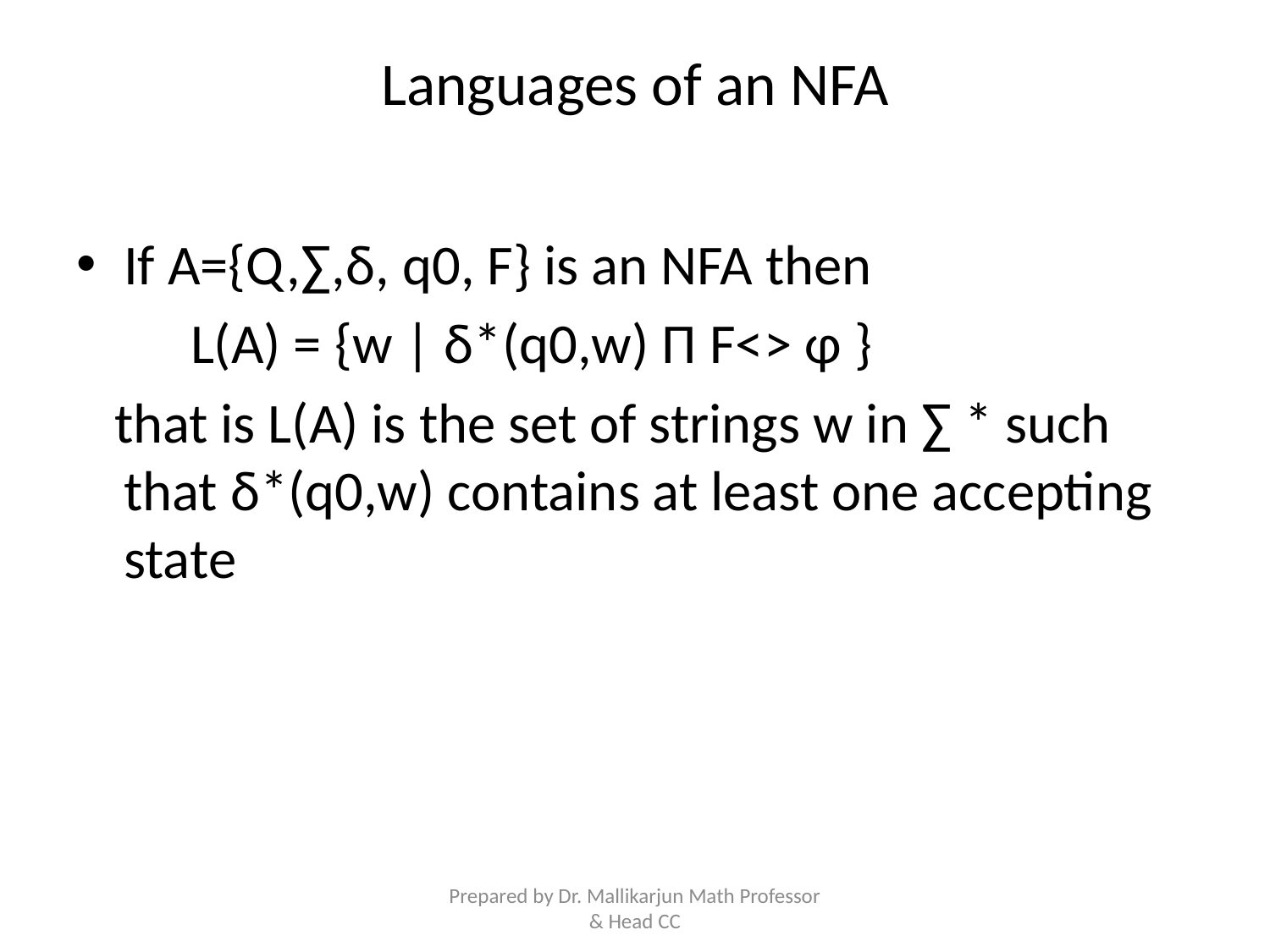

# Languages of an NFA
If A={Q,∑,δ, q0, F} is an NFA then
         L(A) = {w | δ*(q0,w) П F<> φ }
   that is L(A) is the set of strings w in ∑ * such that δ*(q0,w) contains at least one accepting state
Prepared by Dr. Mallikarjun Math Professor & Head CC